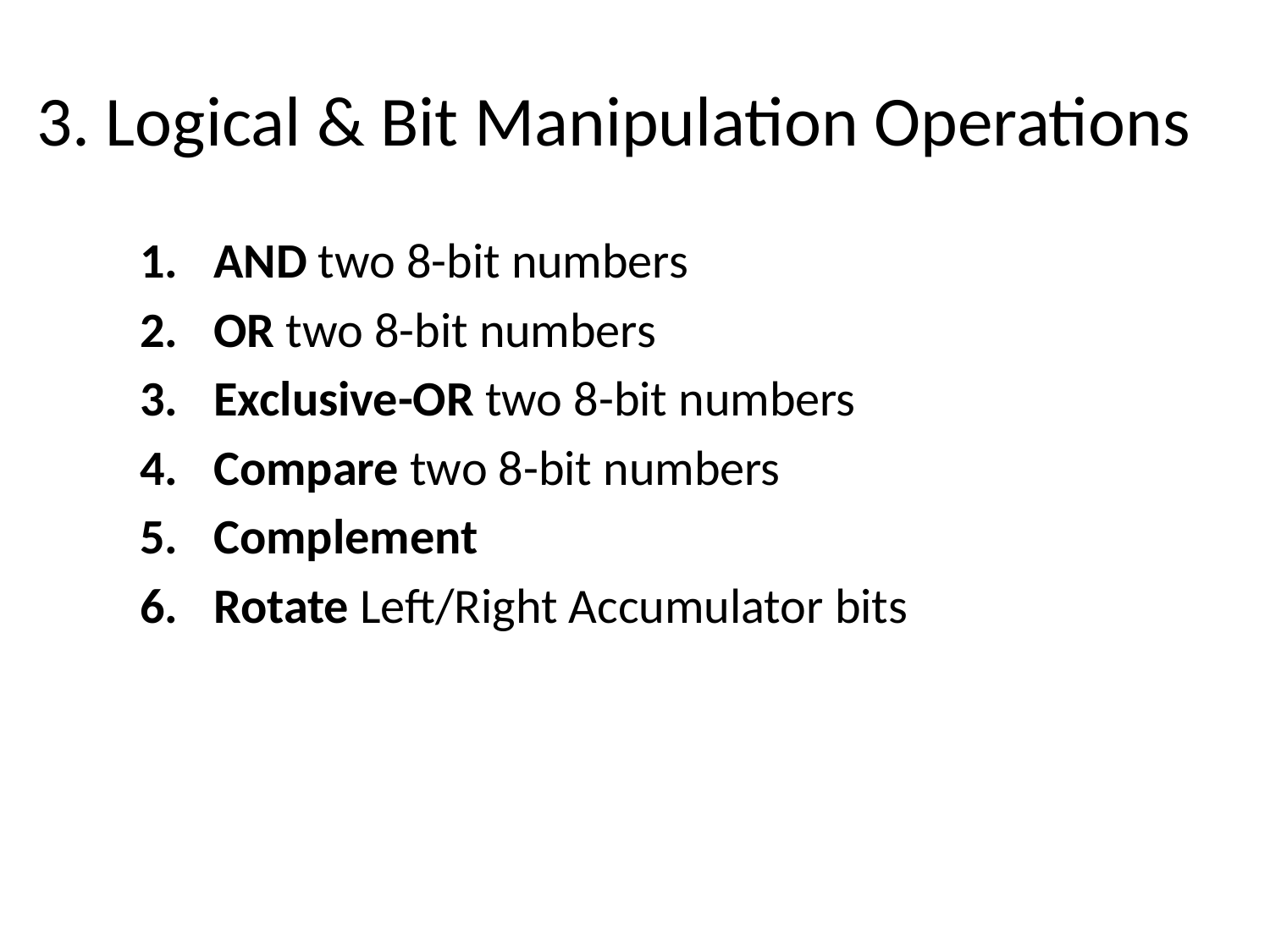

# 3. Logical & Bit Manipulation Operations
AND two 8-bit numbers
OR two 8-bit numbers
Exclusive-OR two 8-bit numbers
Compare two 8-bit numbers
Complement
Rotate Left/Right Accumulator bits